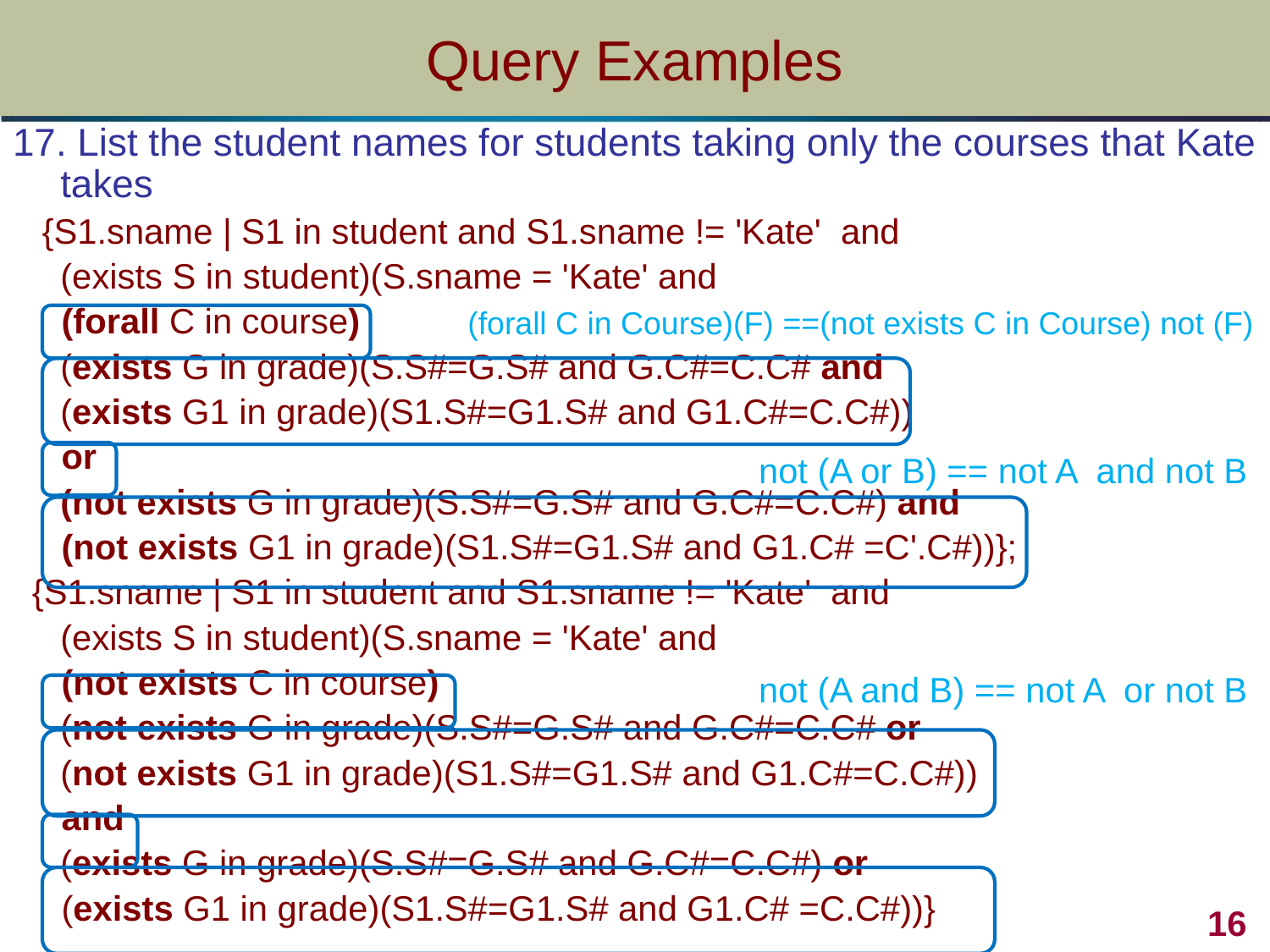

# Query Examples
17. List the student names for students taking only the courses that Kate takes
   {S1.sname | S1 in student and S1.sname != 'Kate'  and
	(exists S in student)(S.sname = 'Kate' and
     (forall C in course)
	(exists G in grade)(S.S#=G.S# and G.C#=C.C# and
	(exists G1 in grade)(S1.S#=G1.S# and G1.C#=C.C#))
     or
	(not exists G in grade)(S.S#=G.S# and G.C#=C.C#) and
     (not exists G1 in grade)(S1.S#=G1.S# and G1.C# =C'.C#))};
  {S1.sname | S1 in student and S1.sname != 'Kate'  and
	(exists S in student)(S.sname = 'Kate' and
     (not exists C in course)
	(not exists G in grade)(S.S#=G.S# and G.C#=C.C# or
	(not exists G1 in grade)(S1.S#=G1.S# and G1.C#=C.C#))
     and
	(exists G in grade)(S.S#=G.S# and G.C#=C.C#) or
     (exists G1 in grade)(S1.S#=G1.S# and G1.C# =C.C#))}

(forall C in Course)(F) ==(not exists C in Course) not (F)

not (A or B) == not A  and not B

not (A and B) == not A  or not B

16